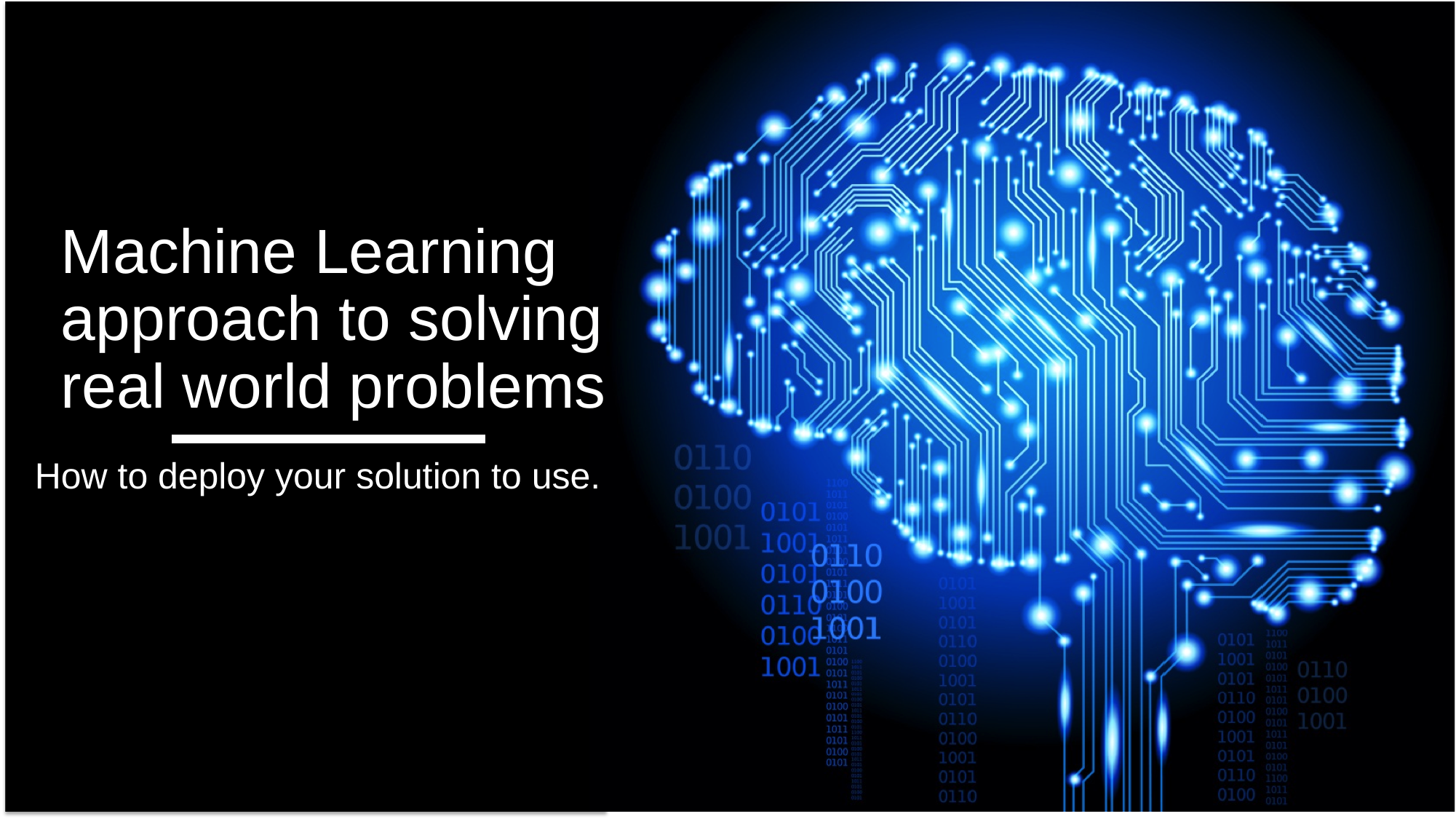

# Machine Learning approach to solving real world problems
How to deploy your solution to use.